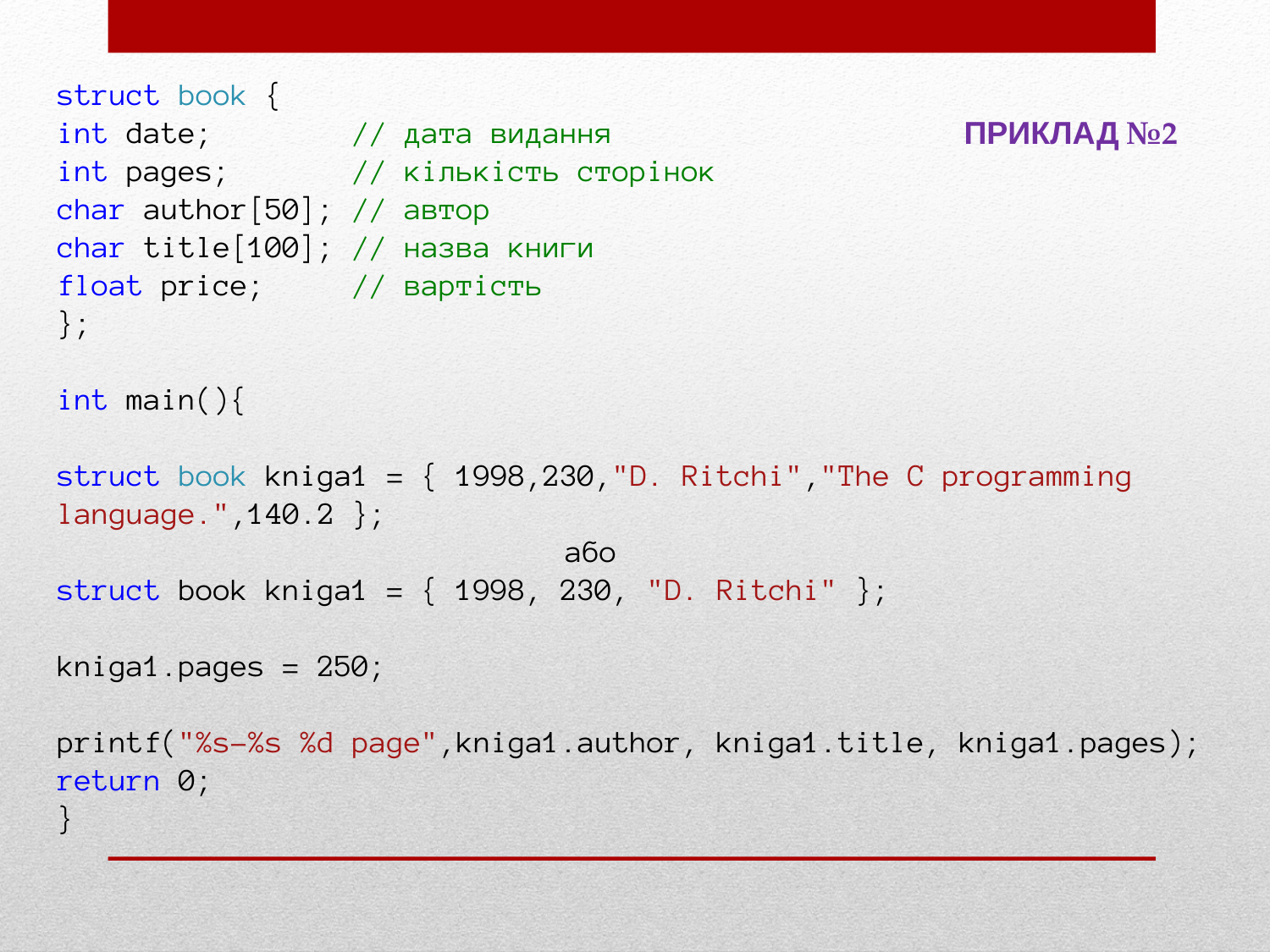

struct book {
int date;        // дата видання
int pages;       // кількість сторінок
char author[50]; // автор
char title[100]; // назва книги
float price;     // вартість
};

int main(){

struct book kniga1 = { 1998,230,"D. Ritchi","The C programming language.",140.2 };
				або
struct book kniga1 = { 1998, 230, "D. Ritchi" };

kniga1.pages = 250;

printf("%s-%s %d page",kniga1.author, kniga1.title, kniga1.pages);
return 0;
}
ПРИКЛАД №2